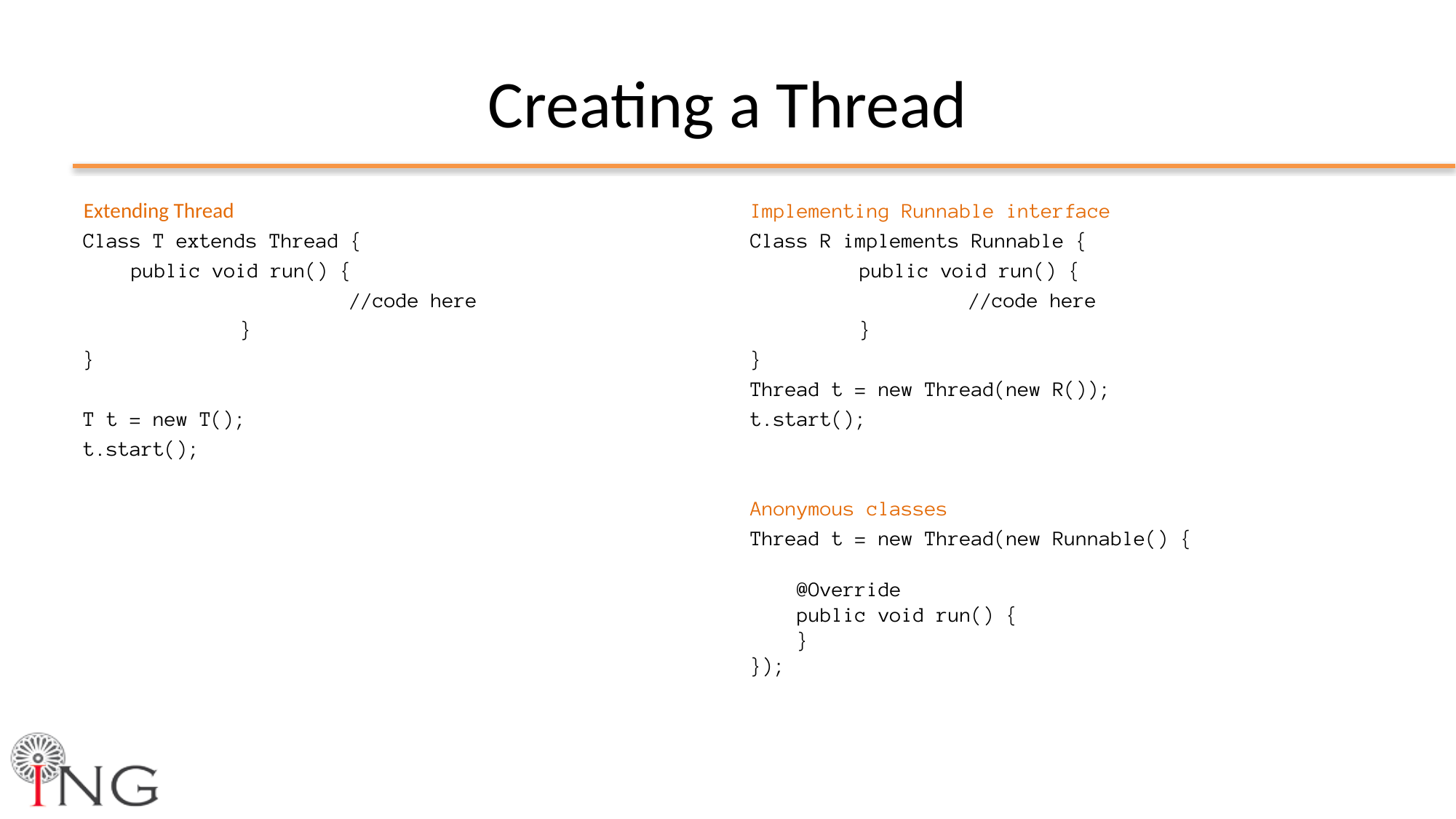

# Creating a Thread
Extending Thread
Class T extends Thread {
public void run() {
		//code here
	}
}

T t = new T();
t.start();

Implementing Runnable interface
Class R implements Runnable {
	public void run() {
		//code here
	}
}
Thread t = new Thread(new R());
t.start();

Anonymous classes
Thread t = new Thread(new Runnable() {
    @Override
    public void run() {
    }
});